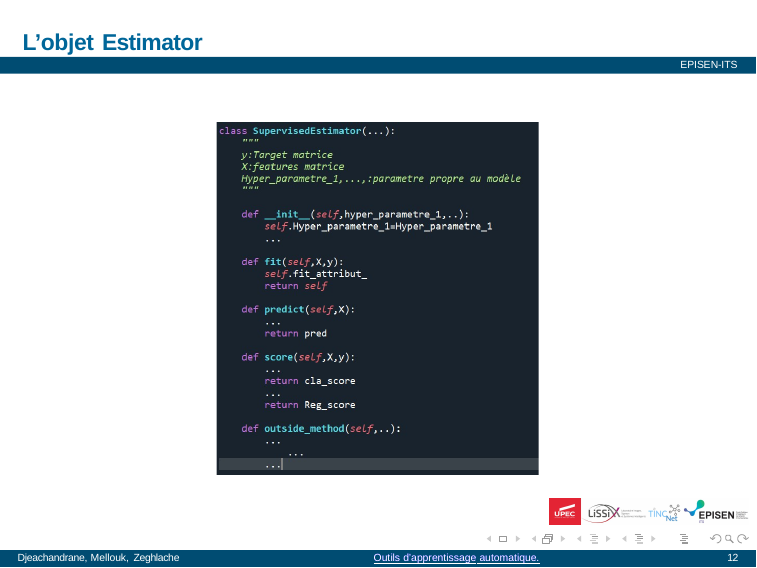

L’objet Estimator
EPISEN-ITS

Djeachandrane, Mellouk, Zeghlache
Outils d’apprentissage automatique.
Outils d’apprentissage automatique.
12